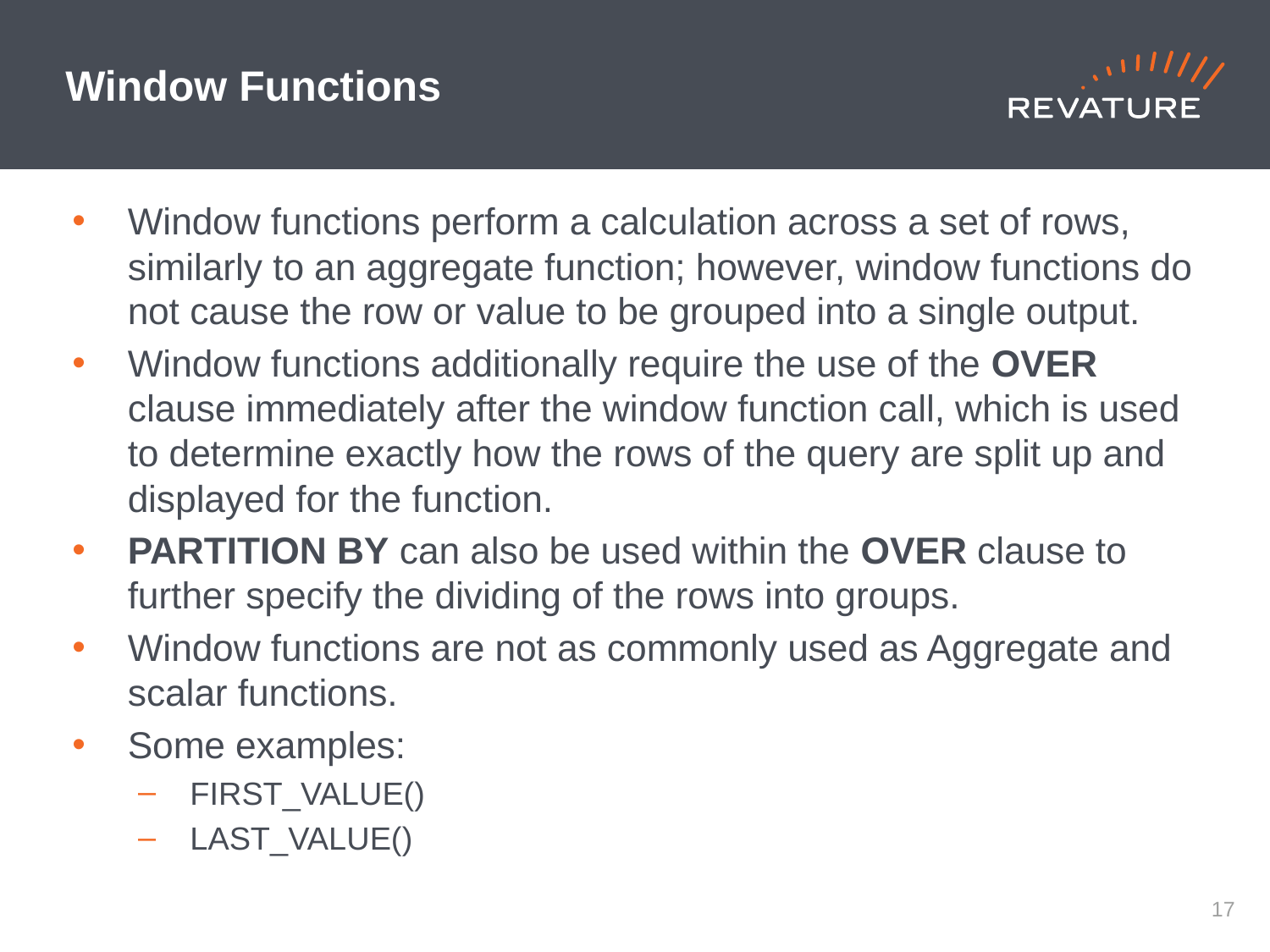

# Window Functions
Window functions perform a calculation across a set of rows, similarly to an aggregate function; however, window functions do not cause the row or value to be grouped into a single output.
Window functions additionally require the use of the OVER clause immediately after the window function call, which is used to determine exactly how the rows of the query are split up and displayed for the function.
PARTITION BY can also be used within the OVER clause to further specify the dividing of the rows into groups.
Window functions are not as commonly used as Aggregate and scalar functions.
Some examples:
FIRST_VALUE()
LAST_VALUE()
17